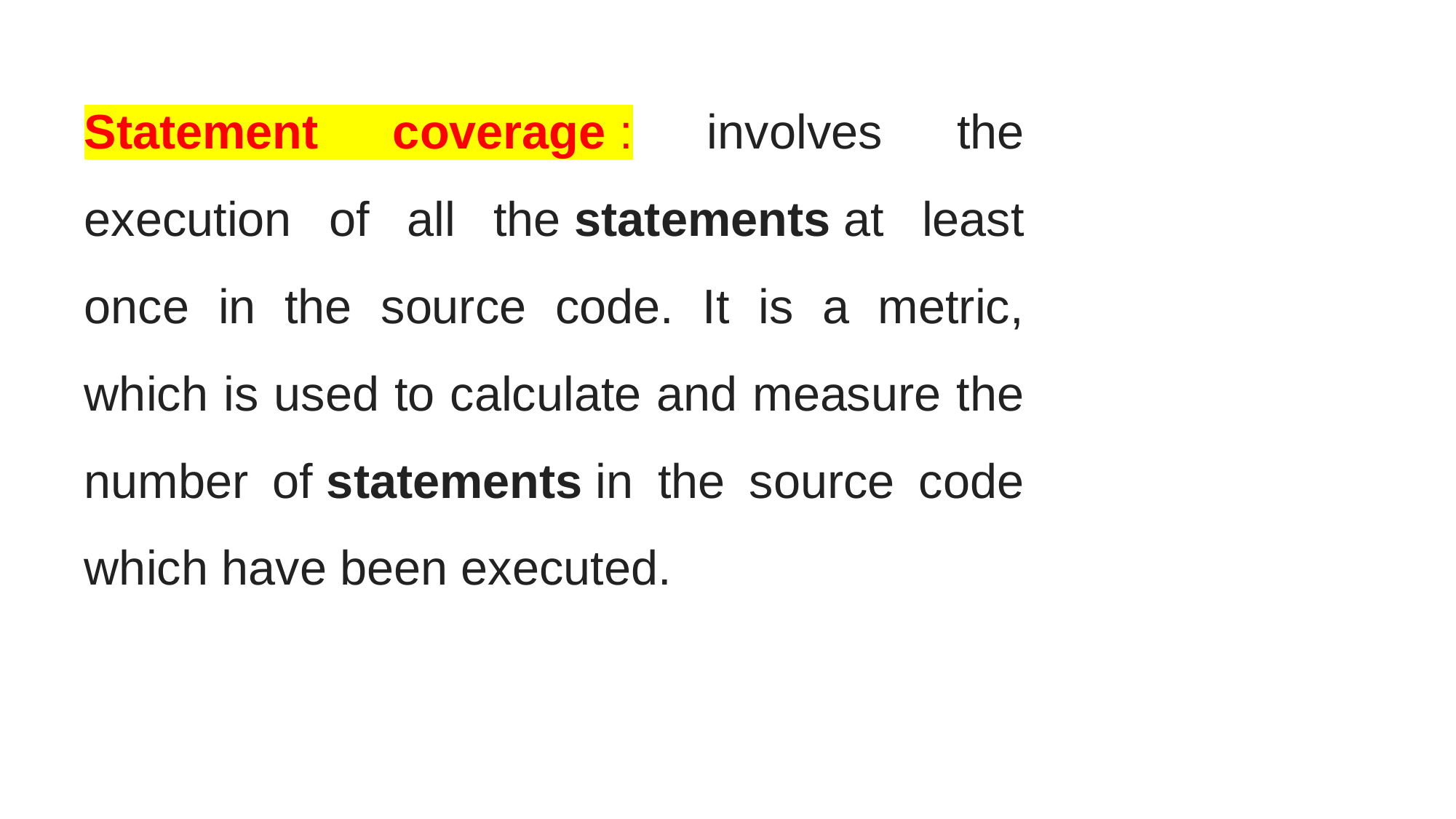

Statement coverage : involves the execution of all the statements at least once in the source code. It is a metric, which is used to calculate and measure the number of statements in the source code which have been executed.